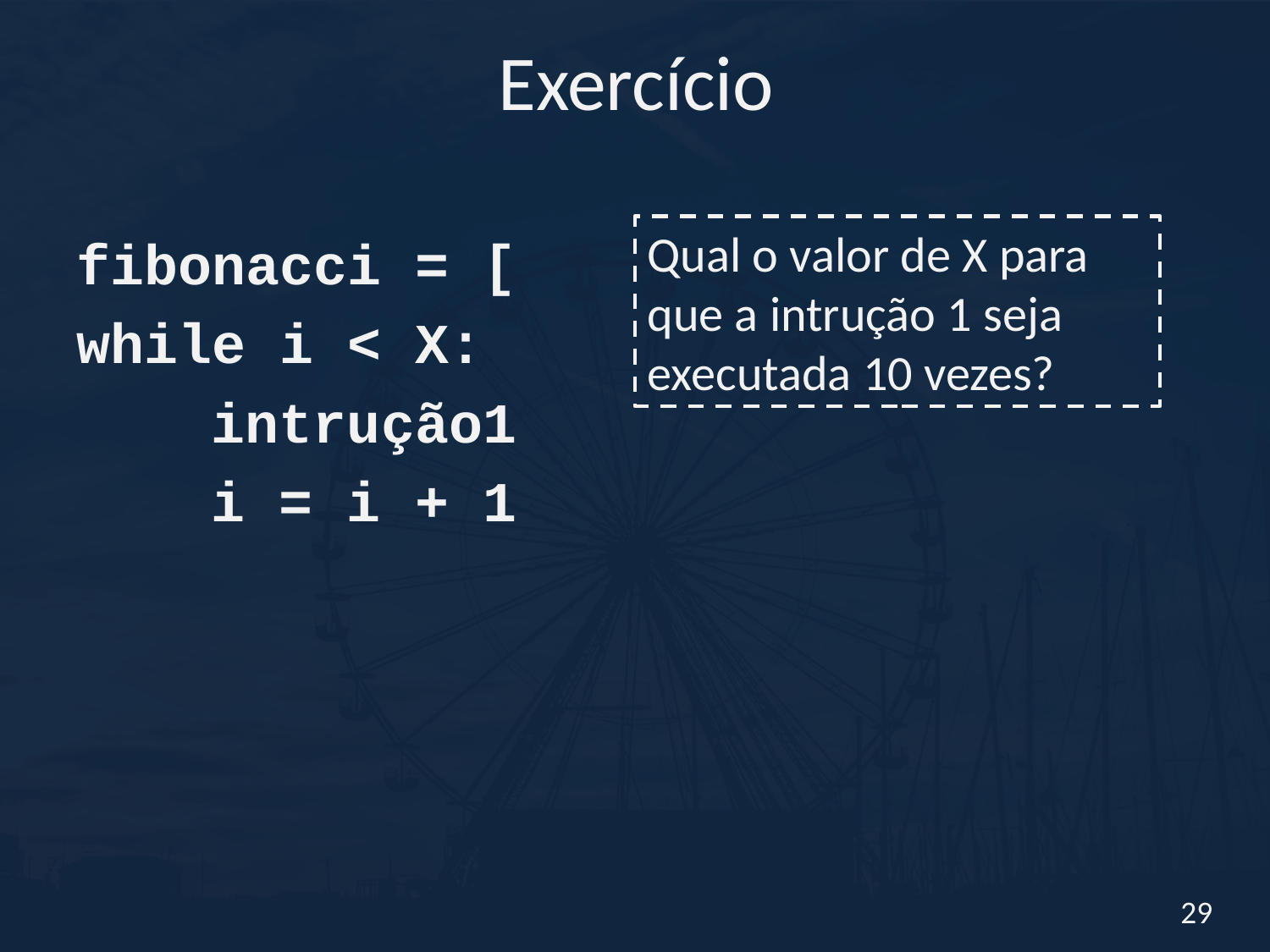

# Exercício
Qual o valor de X para que a intrução 1 seja executada 10 vezes?
fibonacci = [
while i < X:
    intrução1
    i = i + 1